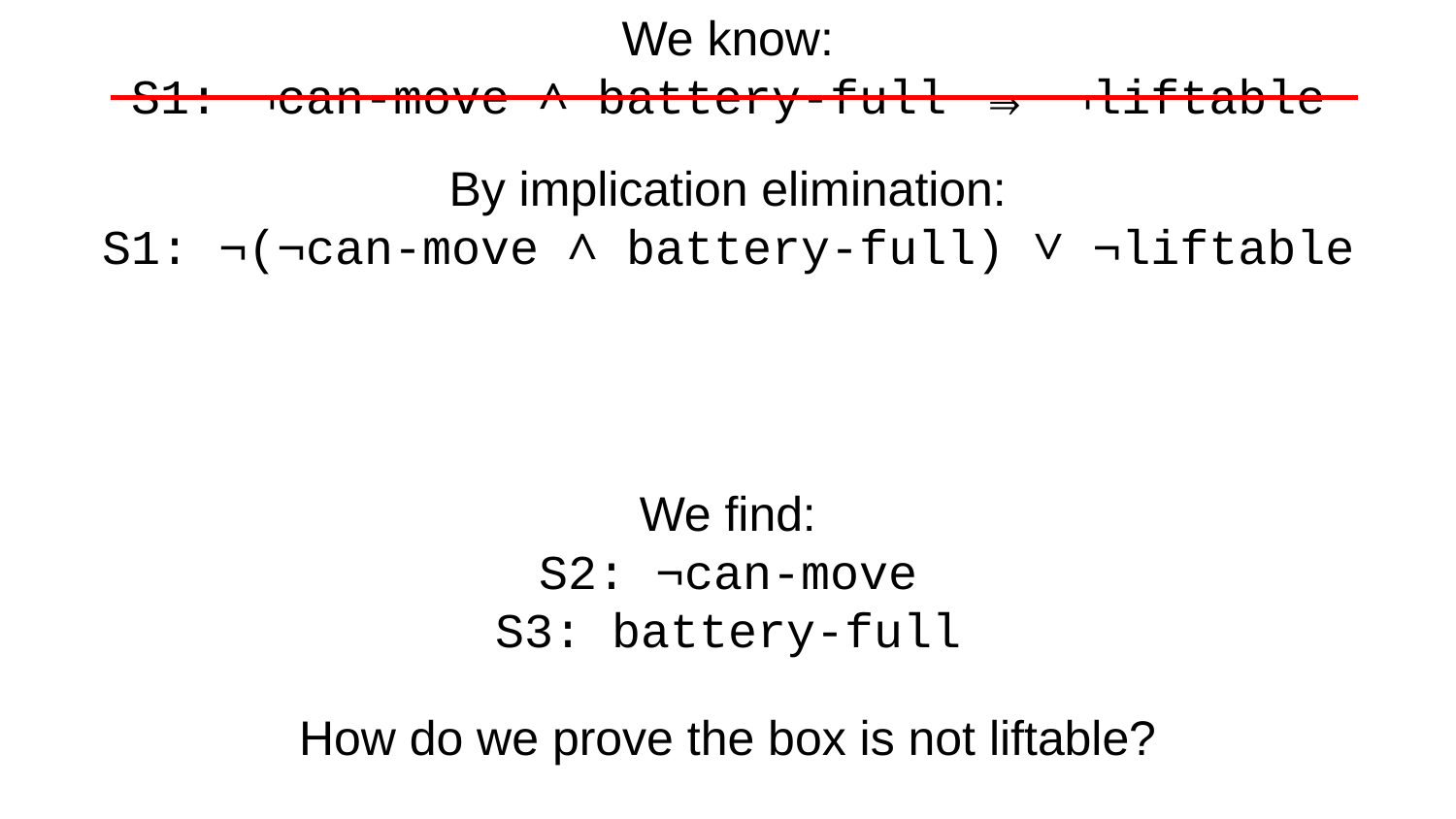

We know:
S1: ¬can-move ∧ battery-full ⇒ ¬liftable

By implication elimination:
S1: ¬(¬can-move ∧ battery-full) ∨ ¬liftable

We find:
S2: ¬can-move
S3: battery-full

How do we prove the box is not liftable?